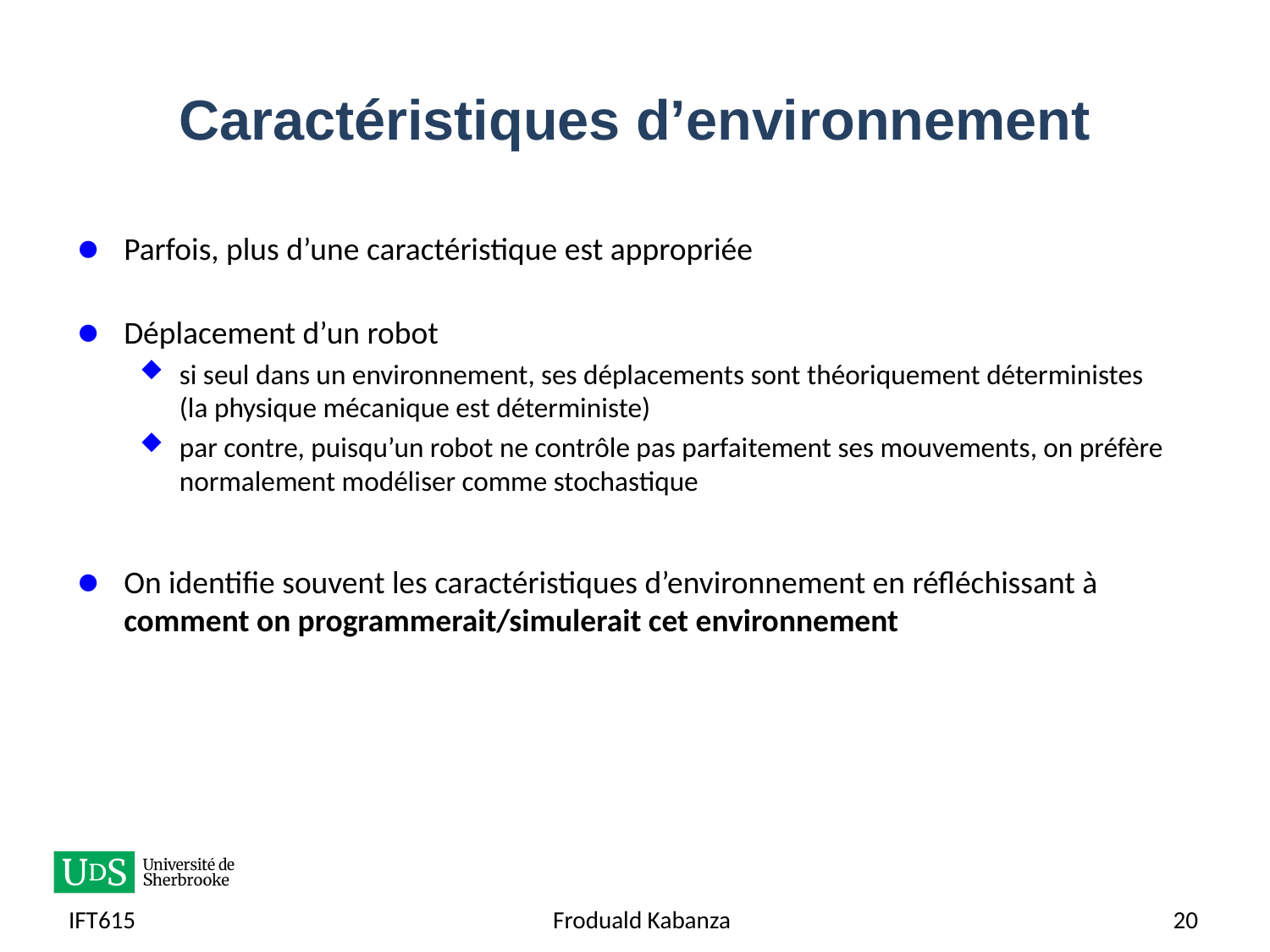

# Caractéristiques d’environnement
Parfois, plus d’une caractéristique est appropriée

Déplacement d’un robot
si seul dans un environnement, ses déplacements sont théoriquement déterministes (la physique mécanique est déterministe)
par contre, puisqu’un robot ne contrôle pas parfaitement ses mouvements, on préfère normalement modéliser comme stochastique

On identifie souvent les caractéristiques d’environnement en réfléchissant à comment on programmerait/simulerait cet environnement
IFT615
Froduald Kabanza
20